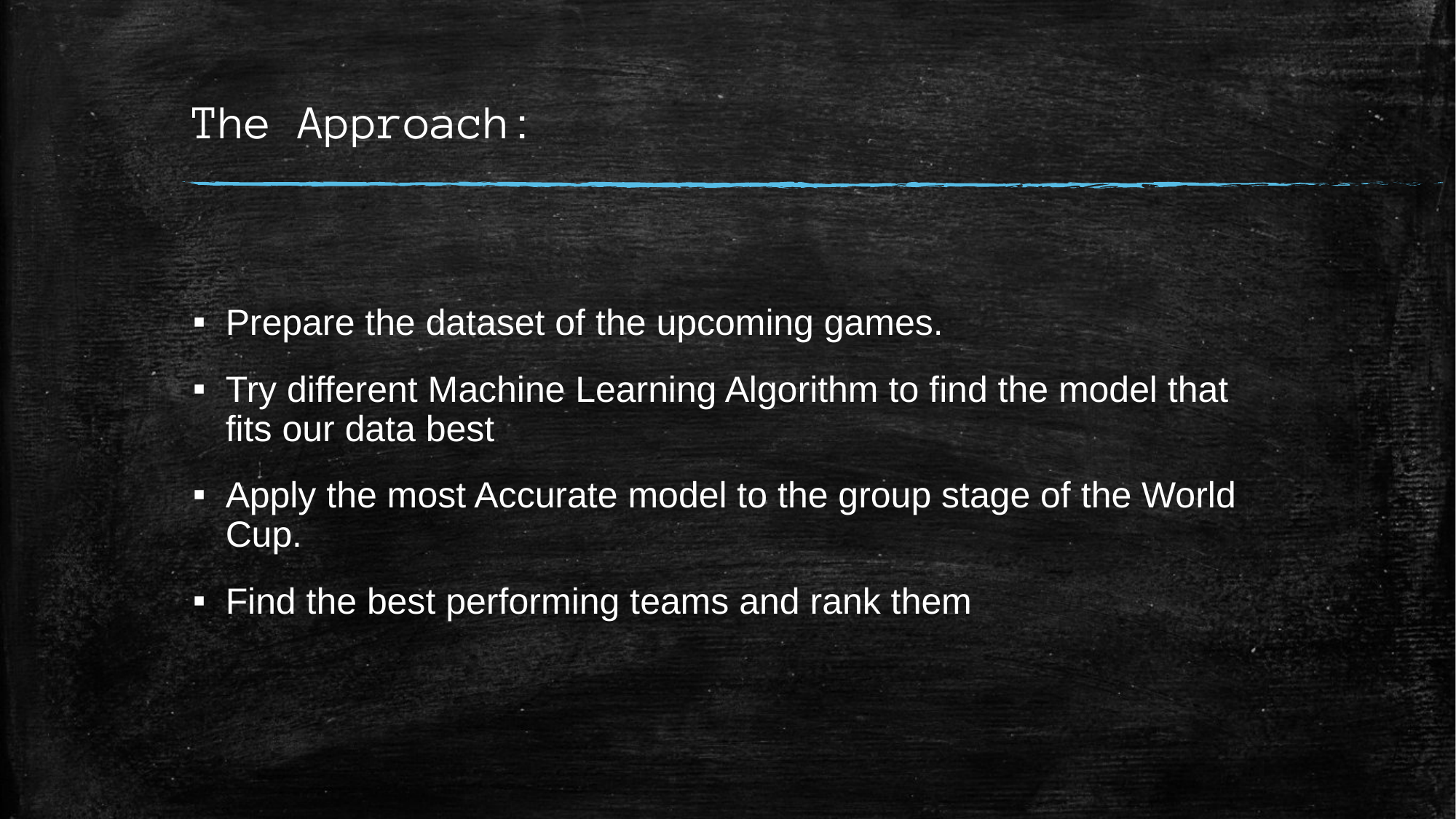

# The Approach:

Prepare the dataset of the upcoming games.
Try different Machine Learning Algorithm to find the model that fits our data best
Apply the most Accurate model to the group stage of the World Cup.
Find the best performing teams and rank them